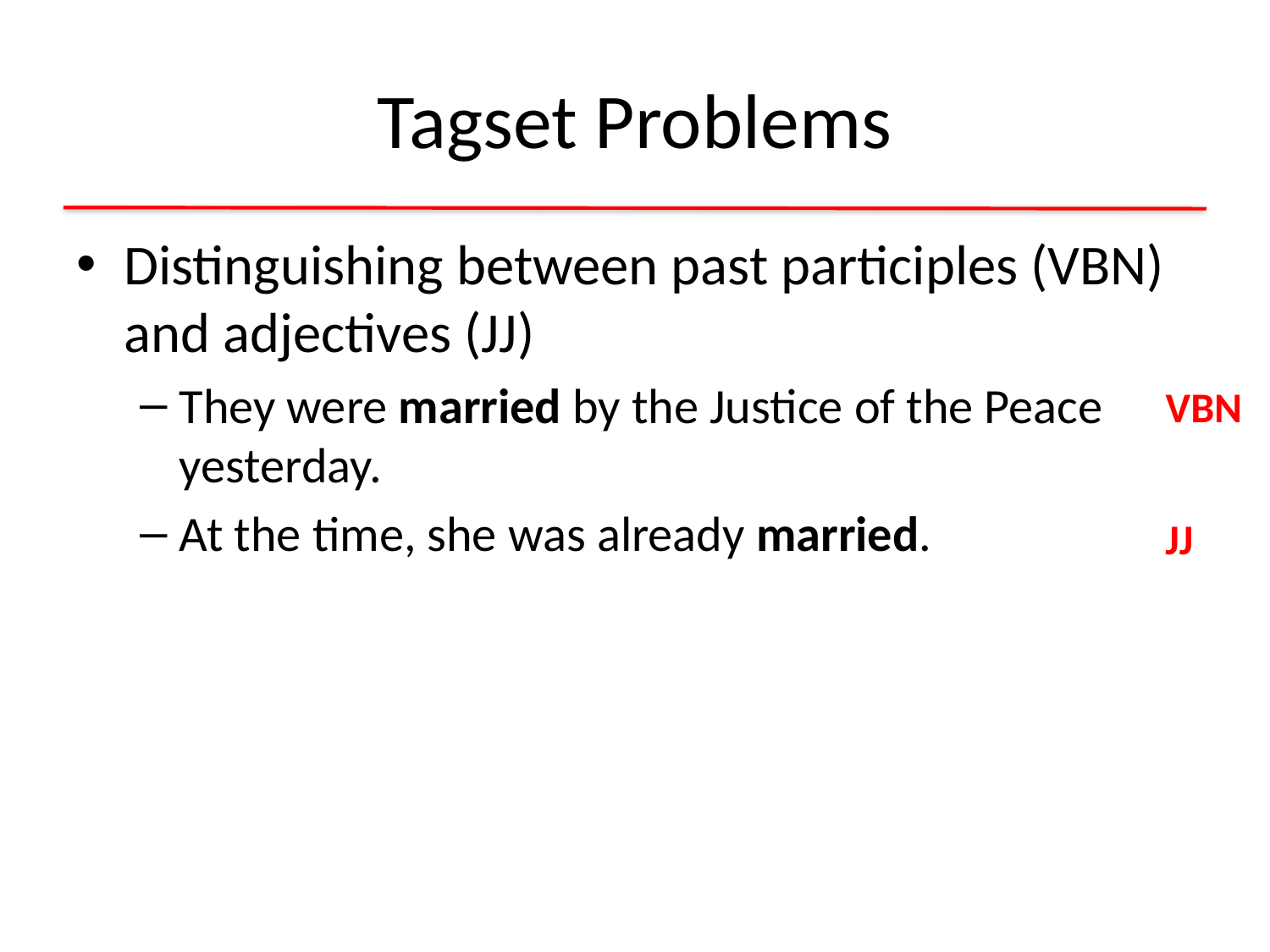

# Tagset Problems
Distinguishing between past participles (VBN) and adjectives (JJ)
They were married by the Justice of the Peace yesterday.
At the time, she was already married.
VBN
JJ